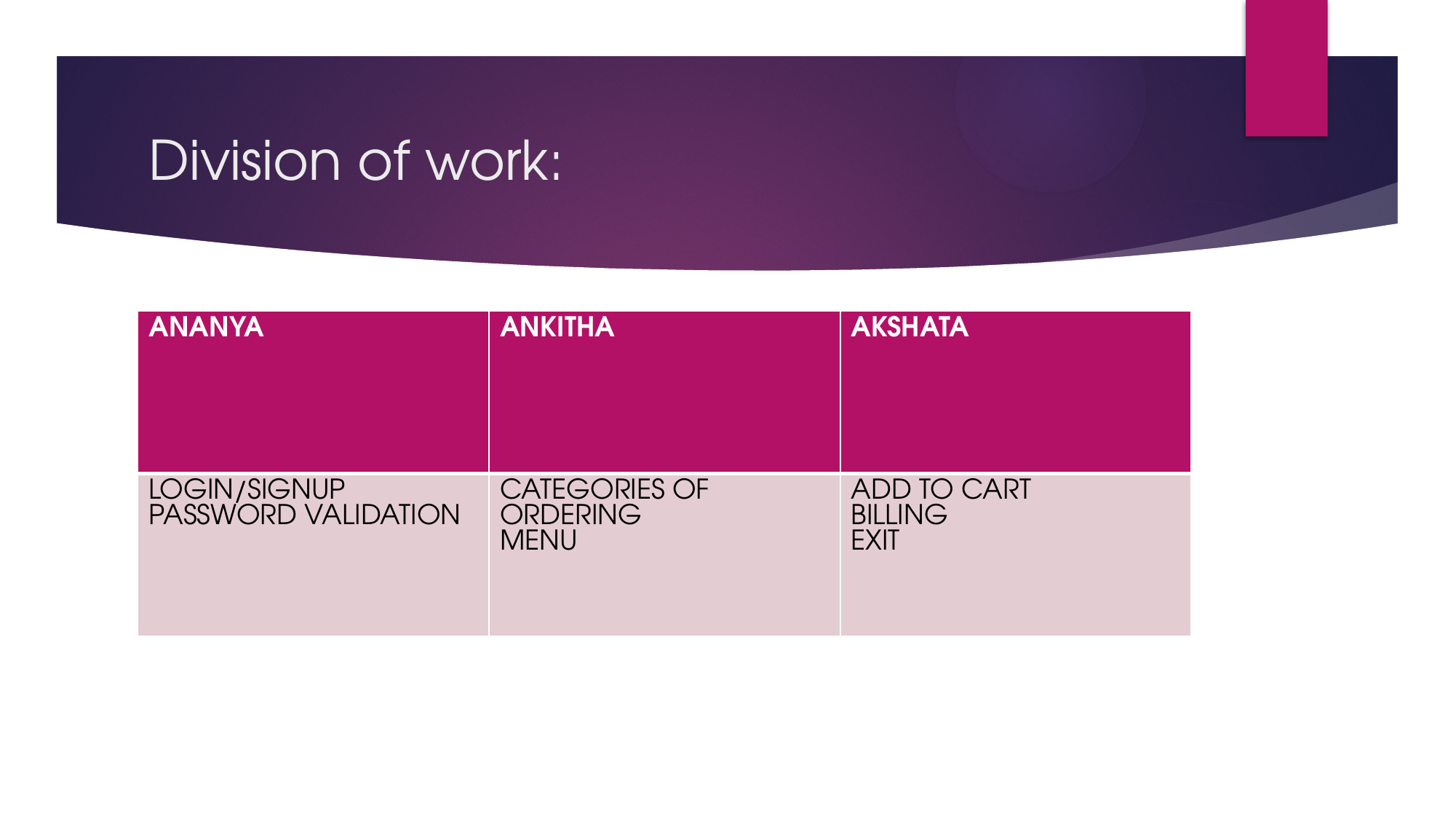

# Division of work:
| ANANYA | ANKITHA | AKSHATA |
| --- | --- | --- |
| LOGIN/SIGNUP PASSWORD VALIDATION | CATEGORIES OF ORDERING MENU | ADD TO CART BILLING EXIT |